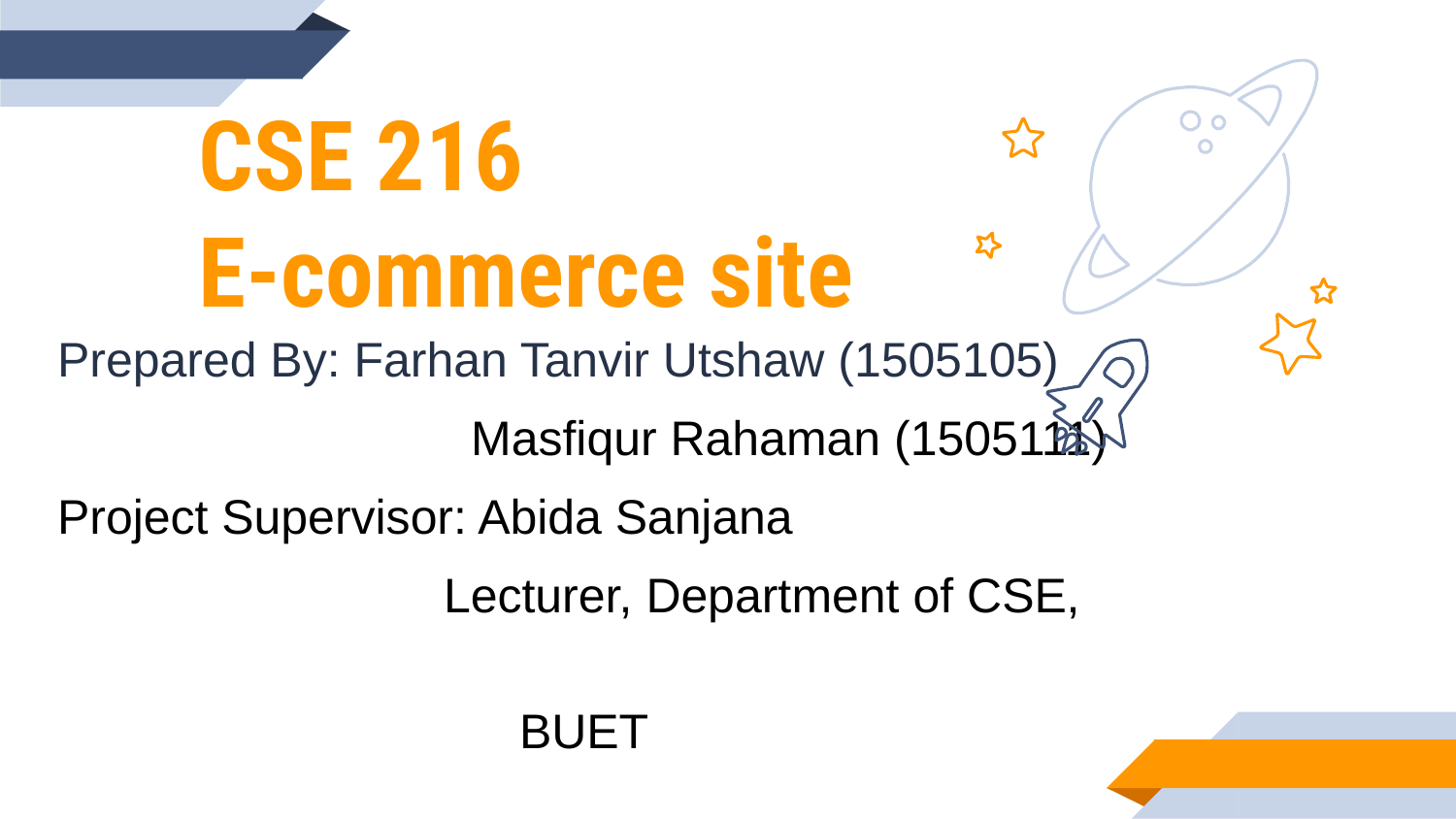

CSE 216
E-commerce site

Prepared By: Farhan Tanvir Utshaw (1505105)
             	         Masfiqur Rahaman (1505111)
Project Supervisor: Abida Sanjana
    		       Lecturer, Department of CSE,
                                  BUET